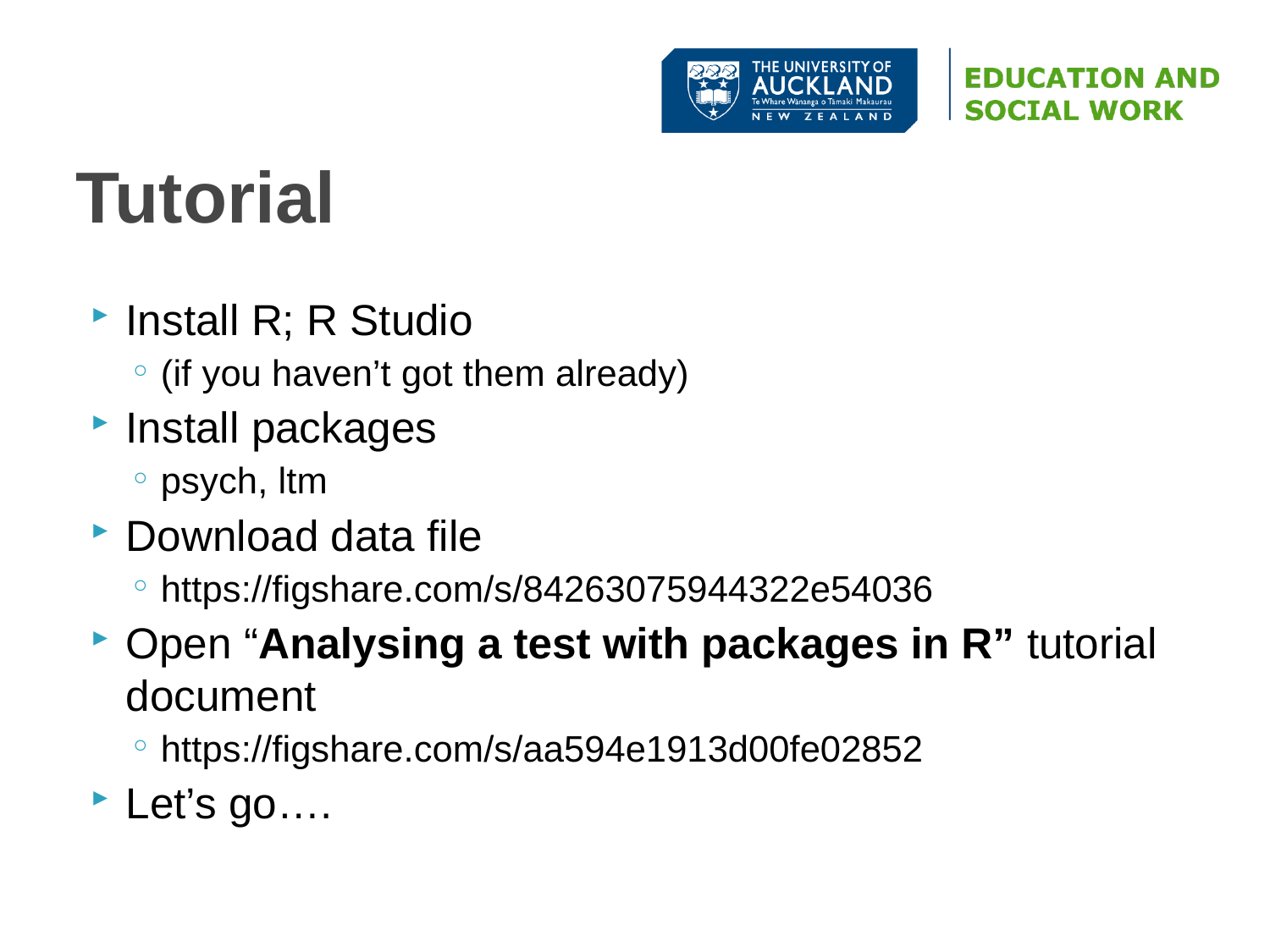

# Tutorial
Install R; R Studio
(if you haven’t got them already)
Install packages
psych, ltm
Download data file
https://figshare.com/s/84263075944322e54036
Open “Analysing a test with packages in R” tutorial document
https://figshare.com/s/aa594e1913d00fe02852
Let’s go….